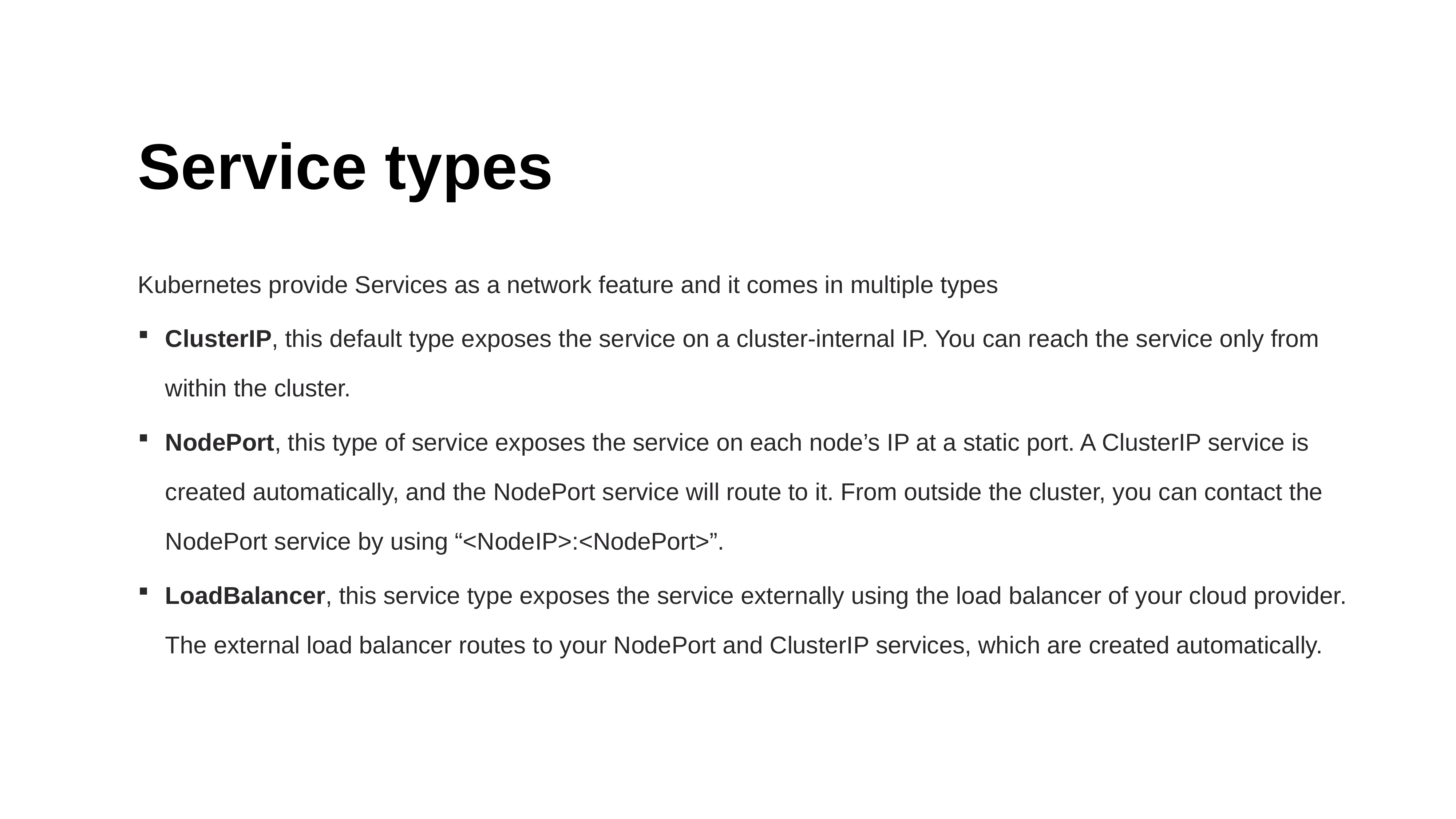

# Service types
Kubernetes provide Services as a network feature and it comes in multiple types
ClusterIP, this default type exposes the service on a cluster-internal IP. You can reach the service only from within the cluster.
NodePort, this type of service exposes the service on each node’s IP at a static port. A ClusterIP service is created automatically, and the NodePort service will route to it. From outside the cluster, you can contact the NodePort service by using “<NodeIP>:<NodePort>”.
LoadBalancer, this service type exposes the service externally using the load balancer of your cloud provider. The external load balancer routes to your NodePort and ClusterIP services, which are created automatically.